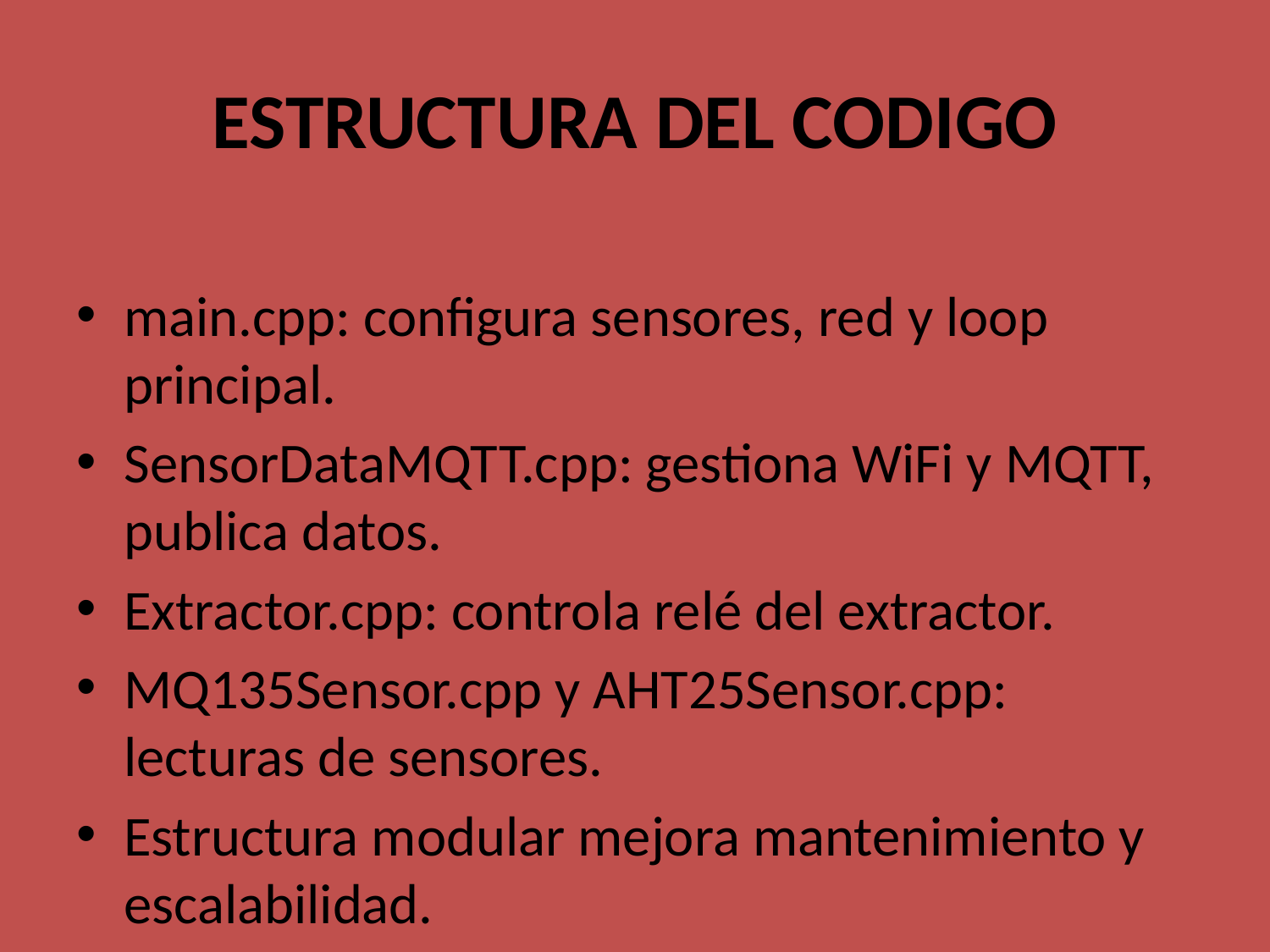

# ESTRUCTURA DEL CODIGO

main.cpp: configura sensores, red y loop principal.
SensorDataMQTT.cpp: gestiona WiFi y MQTT, publica datos.
Extractor.cpp: controla relé del extractor.
MQ135Sensor.cpp y AHT25Sensor.cpp: lecturas de sensores.
Estructura modular mejora mantenimiento y escalabilidad.